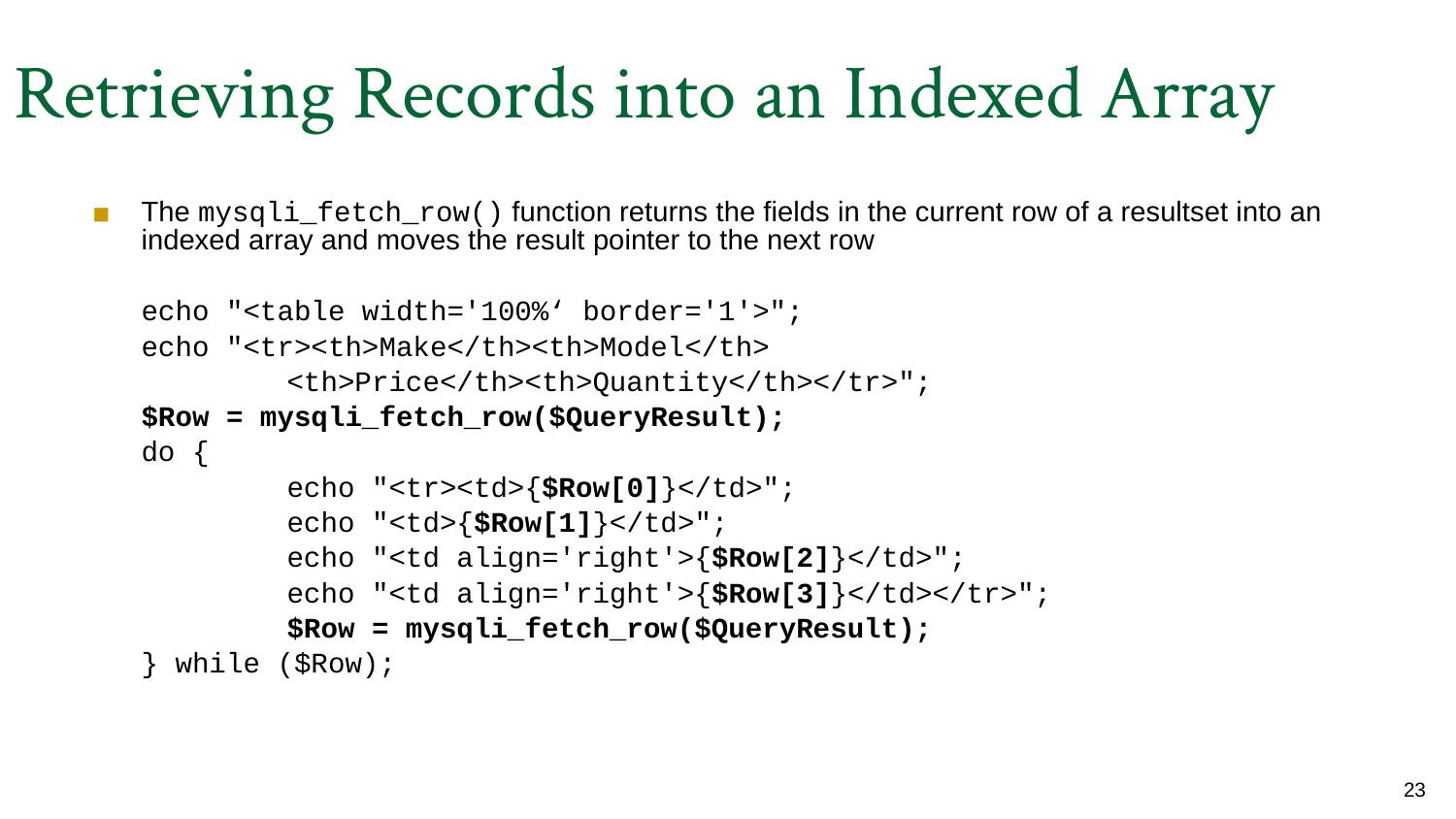

Retrieving Records into an Indexed Array
The mysqli_fetch_row() function returns the fields in the current row of a resultset into an indexed array and moves the result pointer to the next row

	echo "<table width='100%‘ border='1'>";
	echo "<tr><th>Make</th><th>Model</th>
		<th>Price</th><th>Quantity</th></tr>";
	$Row = mysqli_fetch_row($QueryResult);
	do {
		echo "<tr><td>{$Row[0]}</td>";
		echo "<td>{$Row[1]}</td>";
		echo "<td align='right'>{$Row[2]}</td>";
		echo "<td align='right'>{$Row[3]}</td></tr>";
		$Row = mysqli_fetch_row($QueryResult);
	} while ($Row);
23